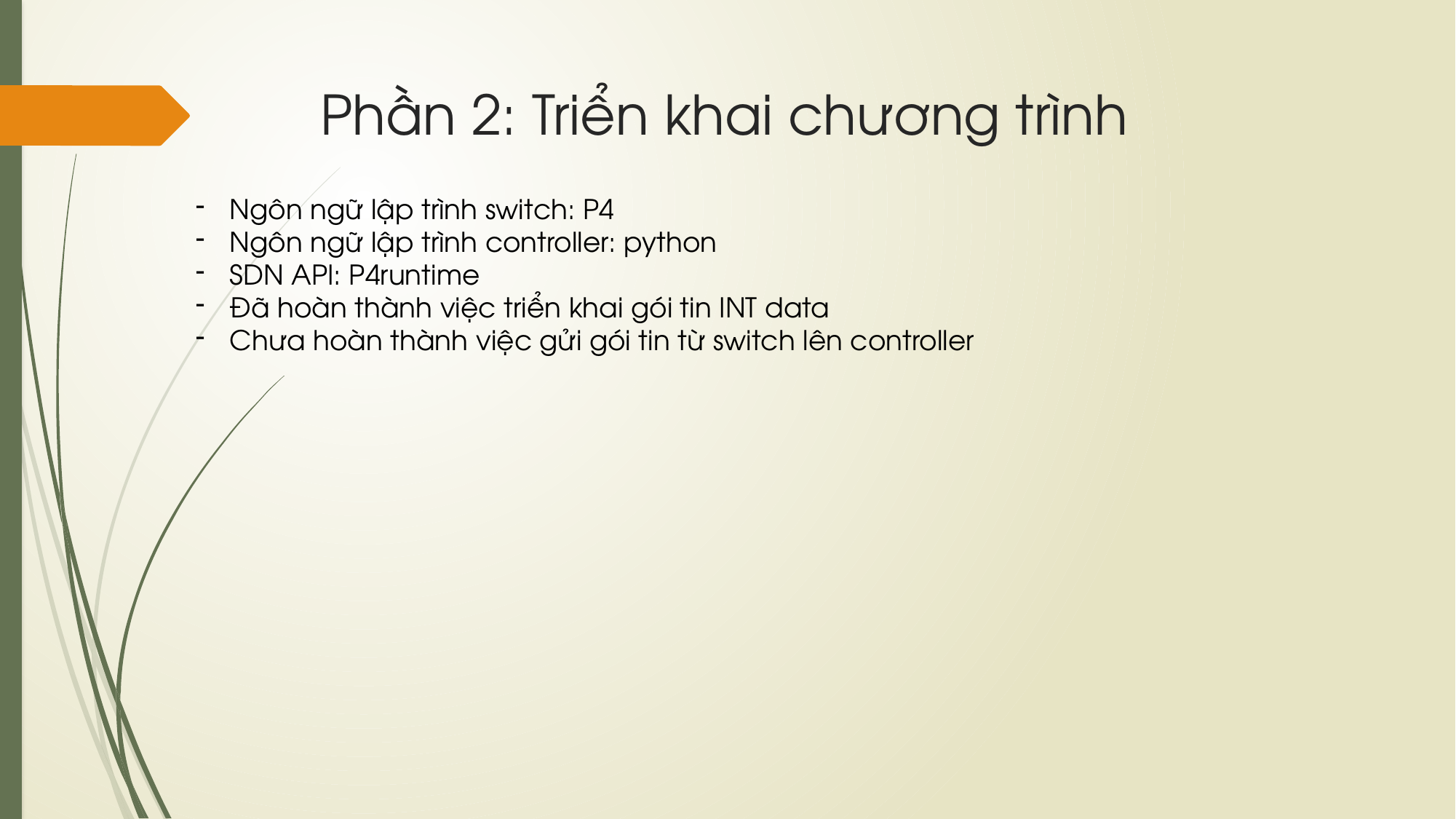

# Phần 2: Triển khai chương trình
Ngôn ngữ lập trình switch: P4
Ngôn ngữ lập trình controller: python
SDN API: P4runtime
Đã hoàn thành việc triển khai gói tin INT data
Chưa hoàn thành việc gửi gói tin từ switch lên controller